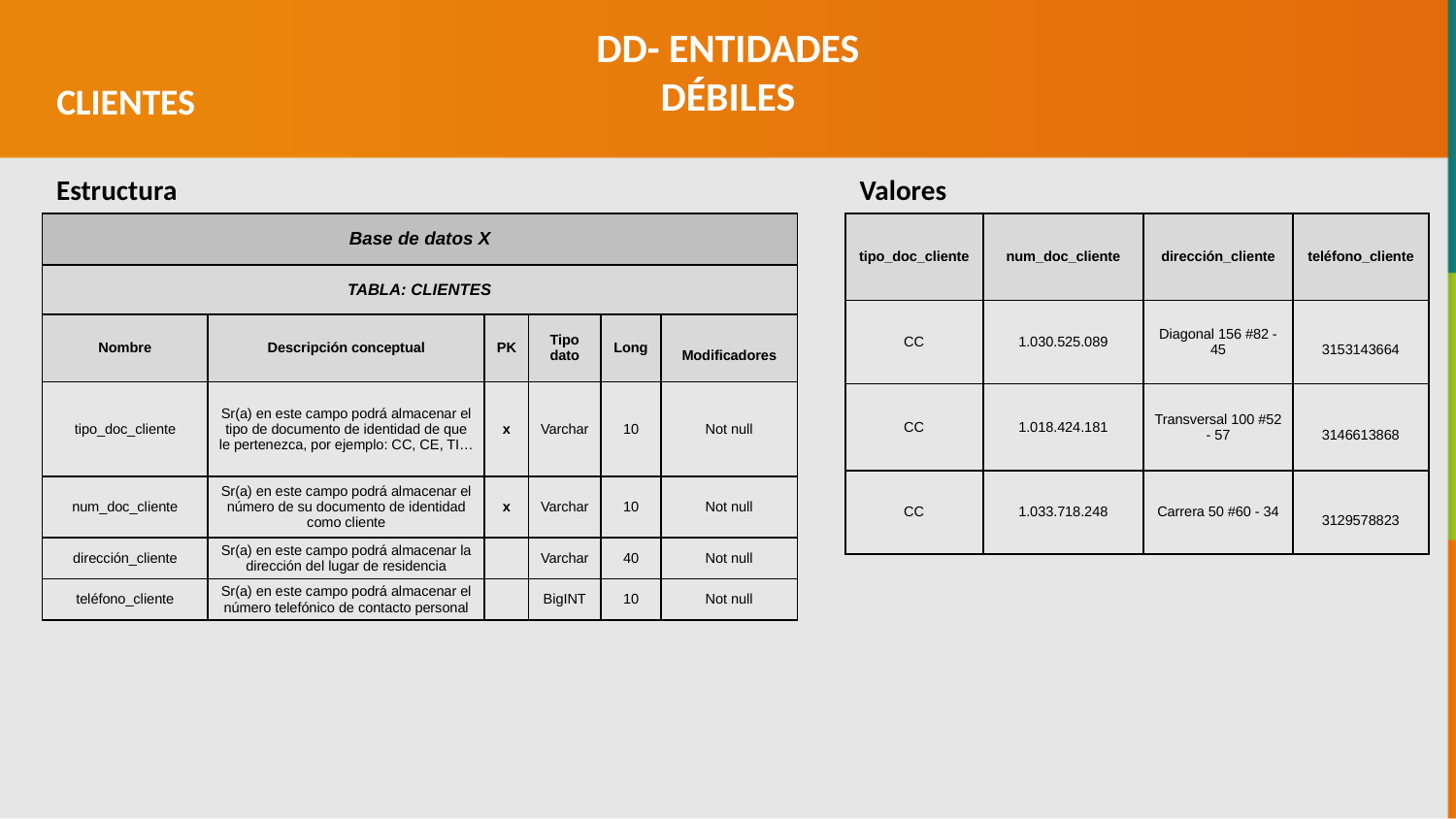

DD- ENTIDADES DÉBILES
CLIENTES
Estructura
Valores
| Base de datos X |  |  |  |  |  |
| --- | --- | --- | --- | --- | --- |
| TABLA: CLIENTES |  |  |  |  |  |
| Nombre | Descripción conceptual | PK | Tipo dato | Long | Modificadores |
| tipo\_doc\_cliente | Sr(a) en este campo podrá almacenar el tipo de documento de identidad de que le pertenezca, por ejemplo: CC, CE, TI… | x | Varchar | 10 | Not null |
| num\_doc\_cliente | Sr(a) en este campo podrá almacenar el número de su documento de identidad como cliente | x | Varchar | 10 | Not null |
| dirección\_cliente | Sr(a) en este campo podrá almacenar la dirección del lugar de residencia |  | Varchar | 40 | Not null |
| teléfono\_cliente | Sr(a) en este campo podrá almacenar el número telefónico de contacto personal |  | BigINT | 10 | Not null |
| tipo\_doc\_cliente | num\_doc\_cliente | dirección\_cliente | teléfono\_cliente |
| --- | --- | --- | --- |
| CC | 1.030.525.089 | Diagonal 156 #82 - 45 | 3153143664 |
| CC | 1.018.424.181 | Transversal 100 #52 - 57 | 3146613868 |
| CC | 1.033.718.248 | Carrera 50 #60 - 34 | 3129578823 |